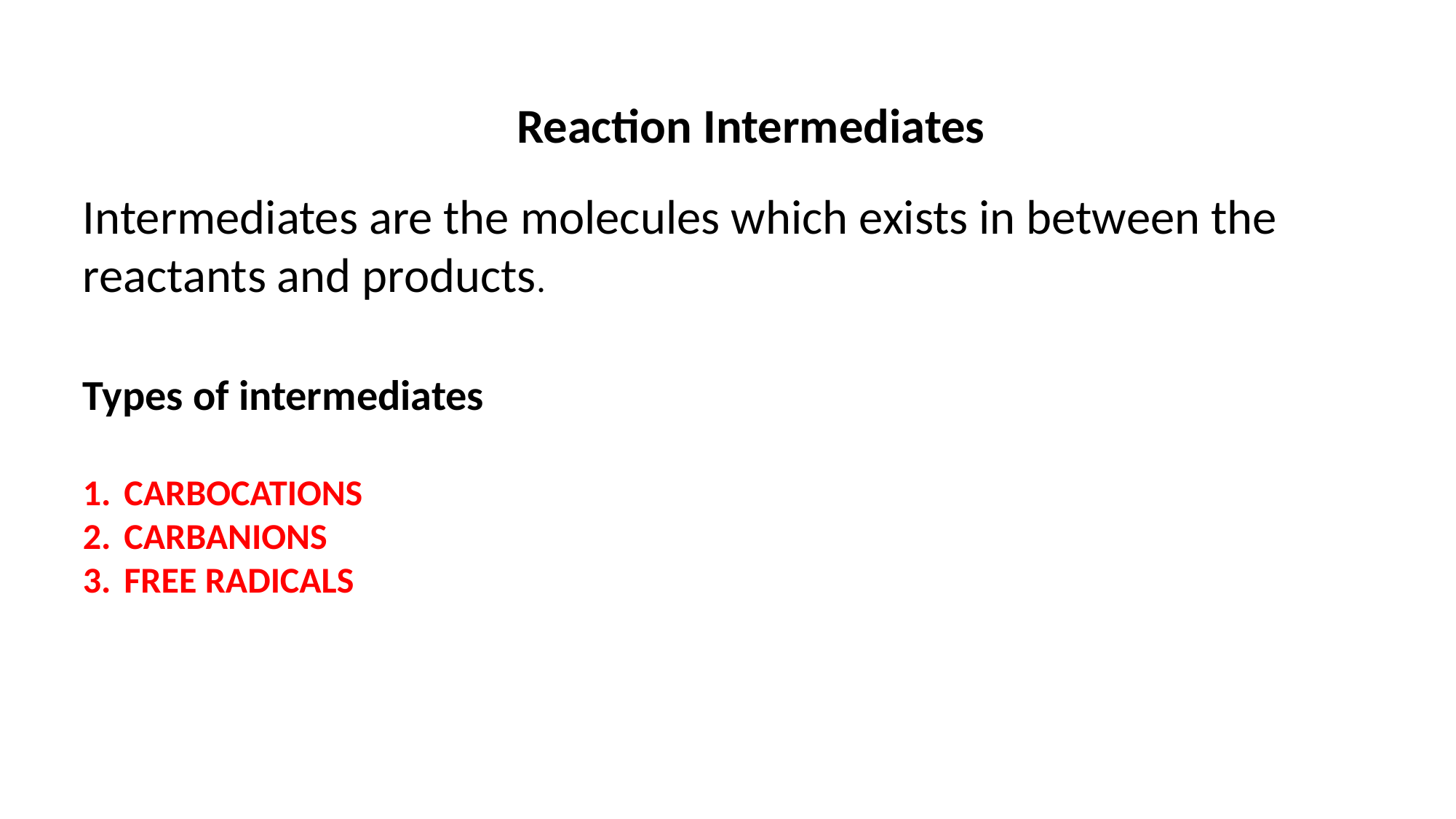

Reaction Intermediates

Intermediates are the molecules which exists in between the reactants and products.

Types of intermediates

CARBOCATIONS
CARBANIONS
FREE RADICALS